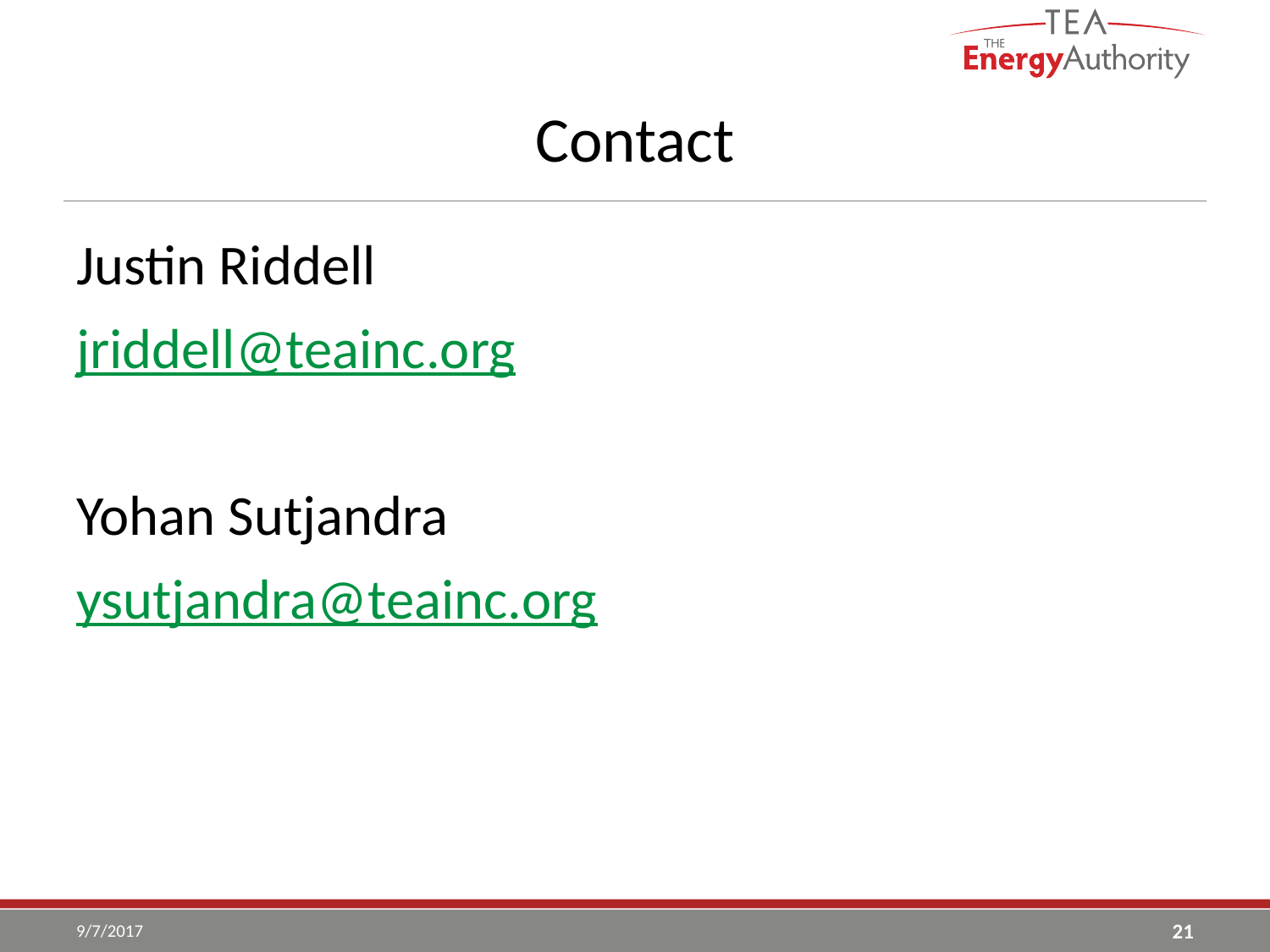

# Contact
Justin Riddell
jriddell@teainc.org

Yohan Sutjandra
ysutjandra@teainc.org

9/7/2017
21